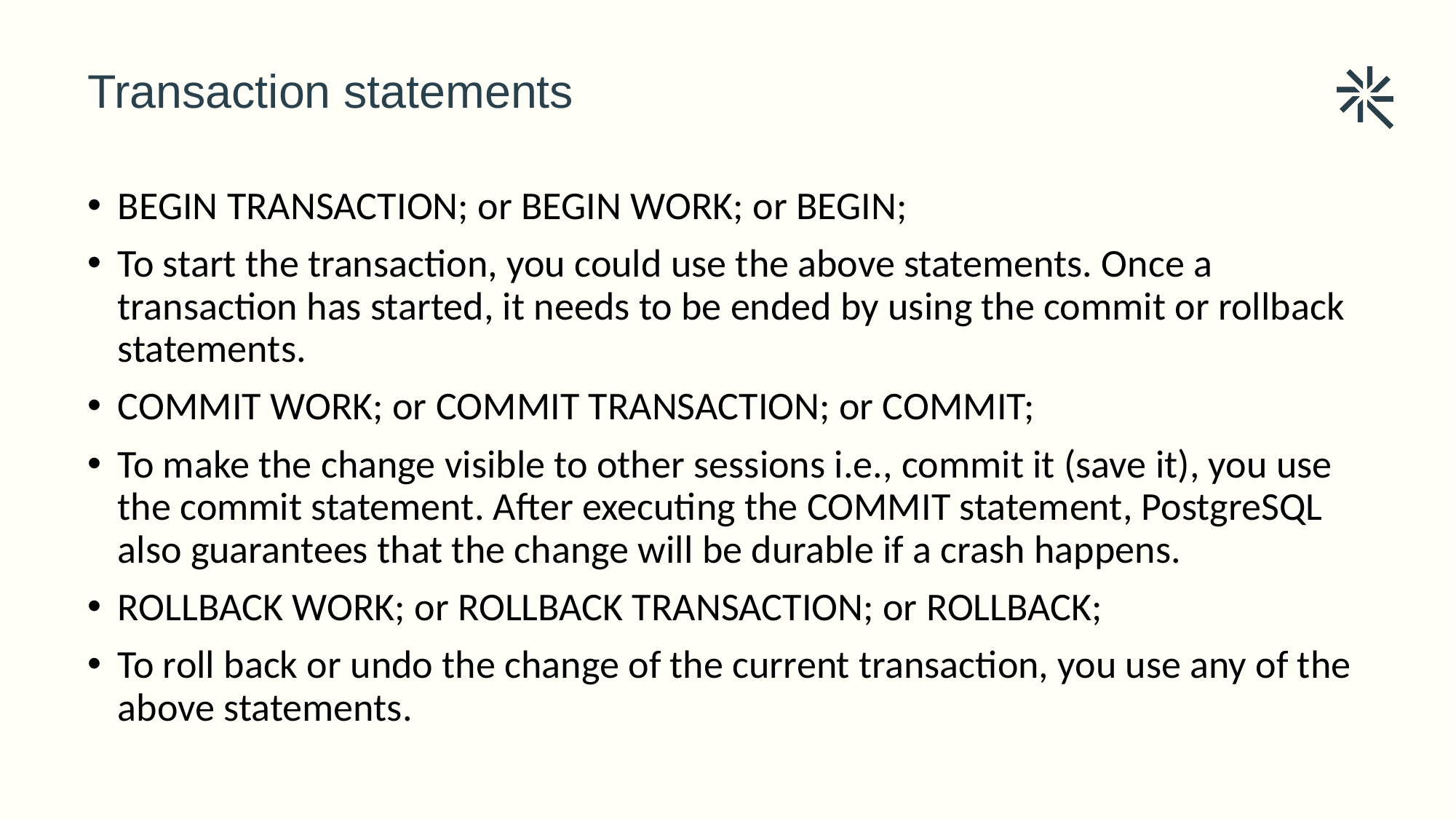

Transaction statements
# BEGIN TRANSACTION; or BEGIN WORK; or BEGIN;
To start the transaction, you could use the above statements. Once a transaction has started, it needs to be ended by using the commit or rollback statements.
COMMIT WORK; or COMMIT TRANSACTION; or COMMIT;
To make the change visible to other sessions i.e., commit it (save it), you use the commit statement. After executing the COMMIT statement, PostgreSQL also guarantees that the change will be durable if a crash happens.
ROLLBACK WORK; or ROLLBACK TRANSACTION; or ROLLBACK;
To roll back or undo the change of the current transaction, you use any of the above statements.